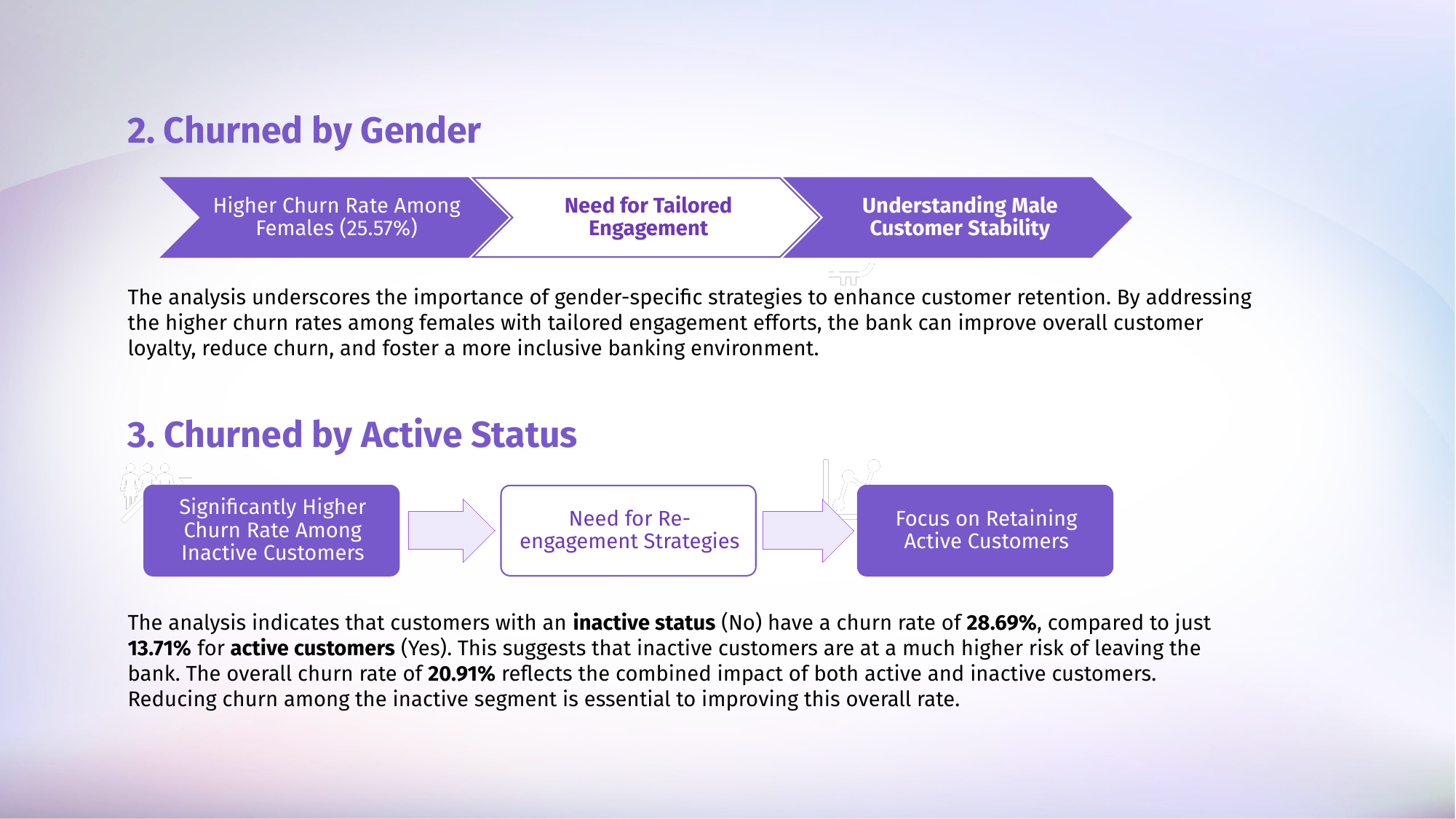

2. Churned by Gender
Higher Churn Rate Among Females (25.57%)
Need for Tailored Engagement
Understanding Male Customer Stability
The analysis underscores the importance of gender-specific strategies to enhance customer retention. By addressing the higher churn rates among females with tailored engagement efforts, the bank can improve overall customer loyalty, reduce churn, and foster a more inclusive banking environment.

3. Churned by Active Status
Significantly Higher Churn Rate Among Inactive Customers

Need for Re-engagement Strategies

Focus on Retaining Active Customers
The analysis indicates that customers with an inactive status (No) have a churn rate of 28.69%, compared to just 13.71% for active customers (Yes). This suggests that inactive customers are at a much higher risk of leaving the bank. The overall churn rate of 20.91% reflects the combined impact of both active and inactive customers. Reducing churn among the inactive segment is essential to improving this overall rate.